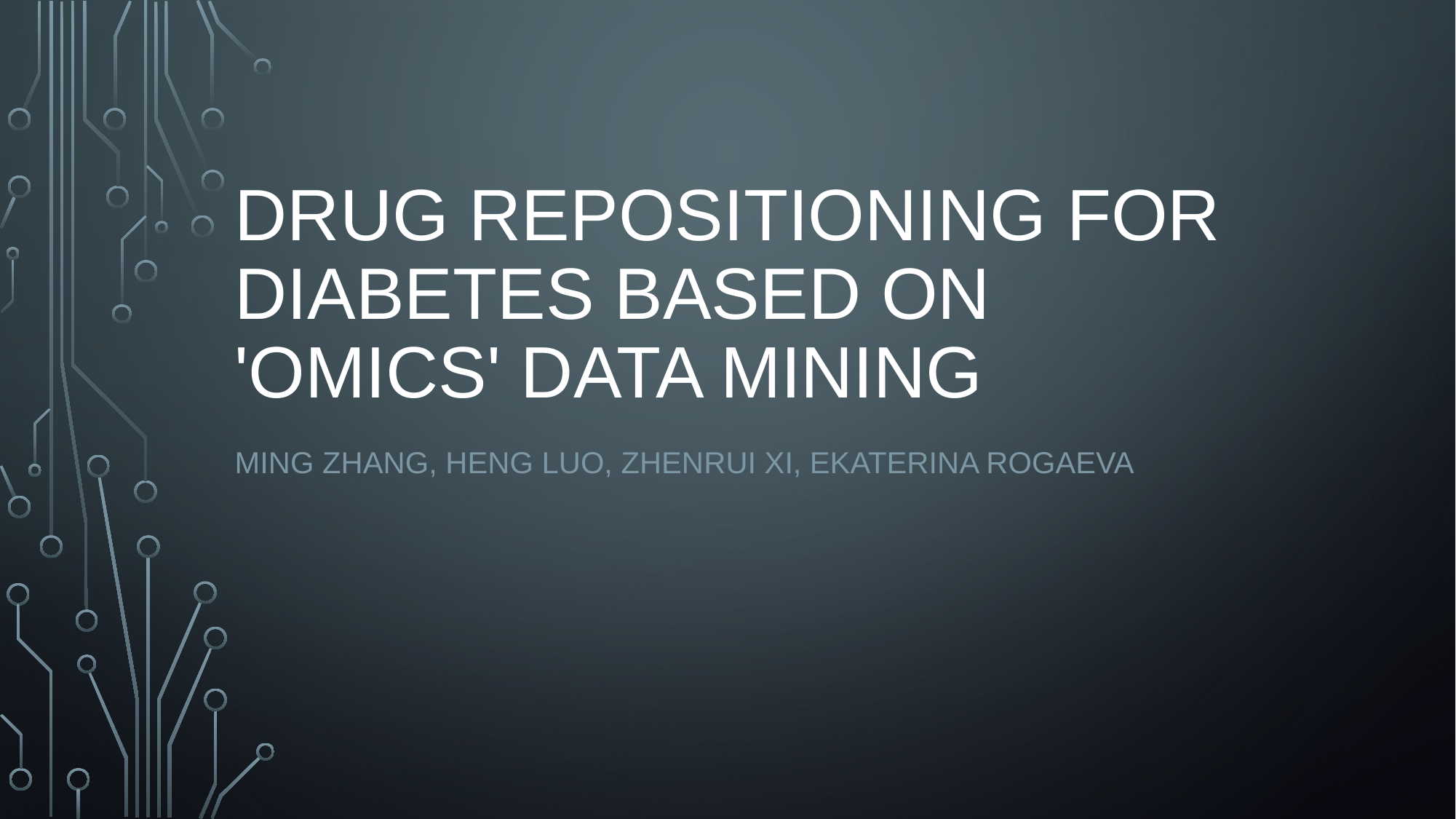

# Drug Repositioning for Diabetes Based on 'Omics' Data Mining
Ming Zhang, Heng Luo, Zhenrui Xi, Ekaterina Rogaeva